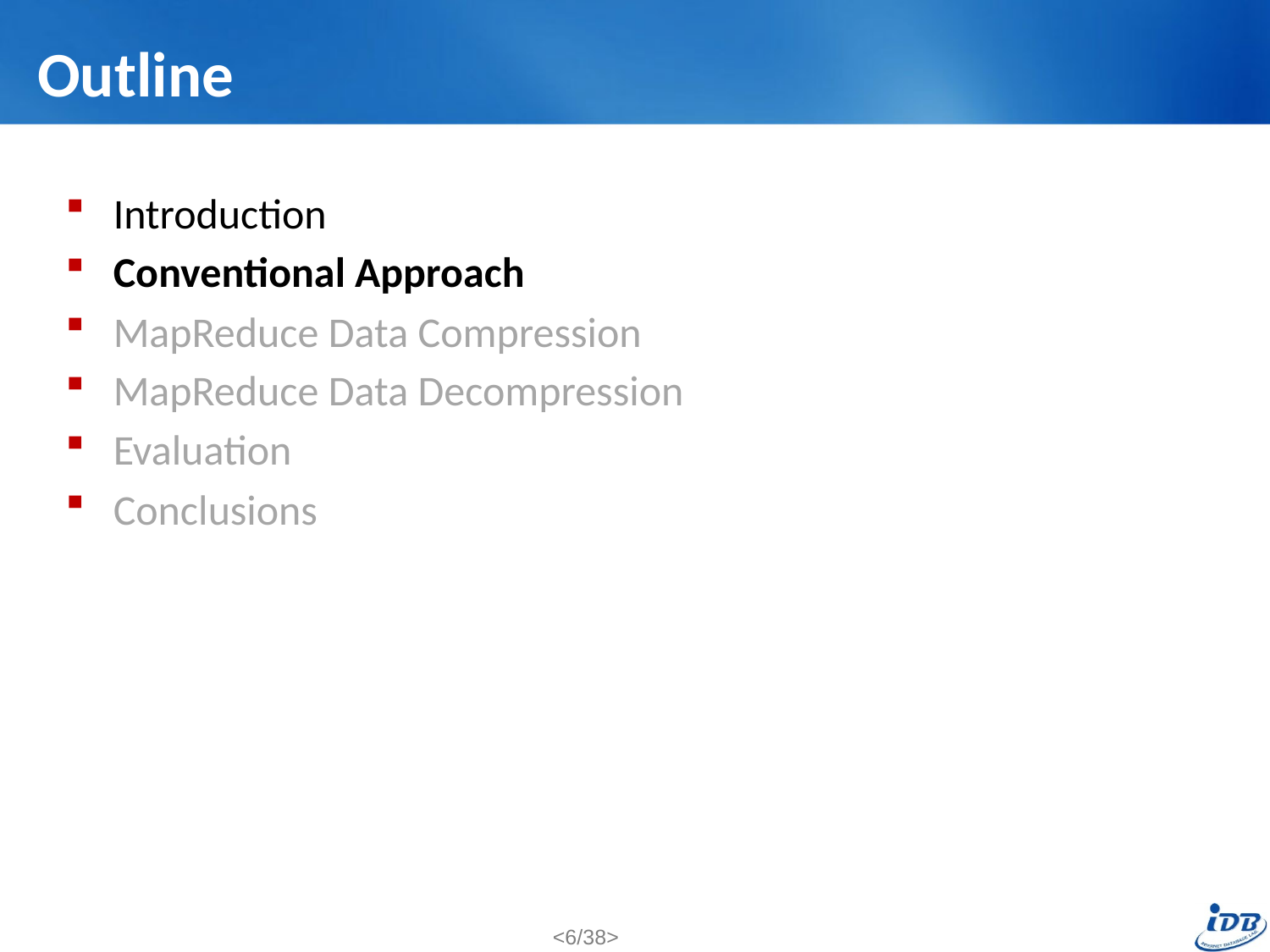

# Outline
Introduction
Conventional Approach
MapReduce Data Compression
MapReduce Data Decompression
Evaluation
Conclusions